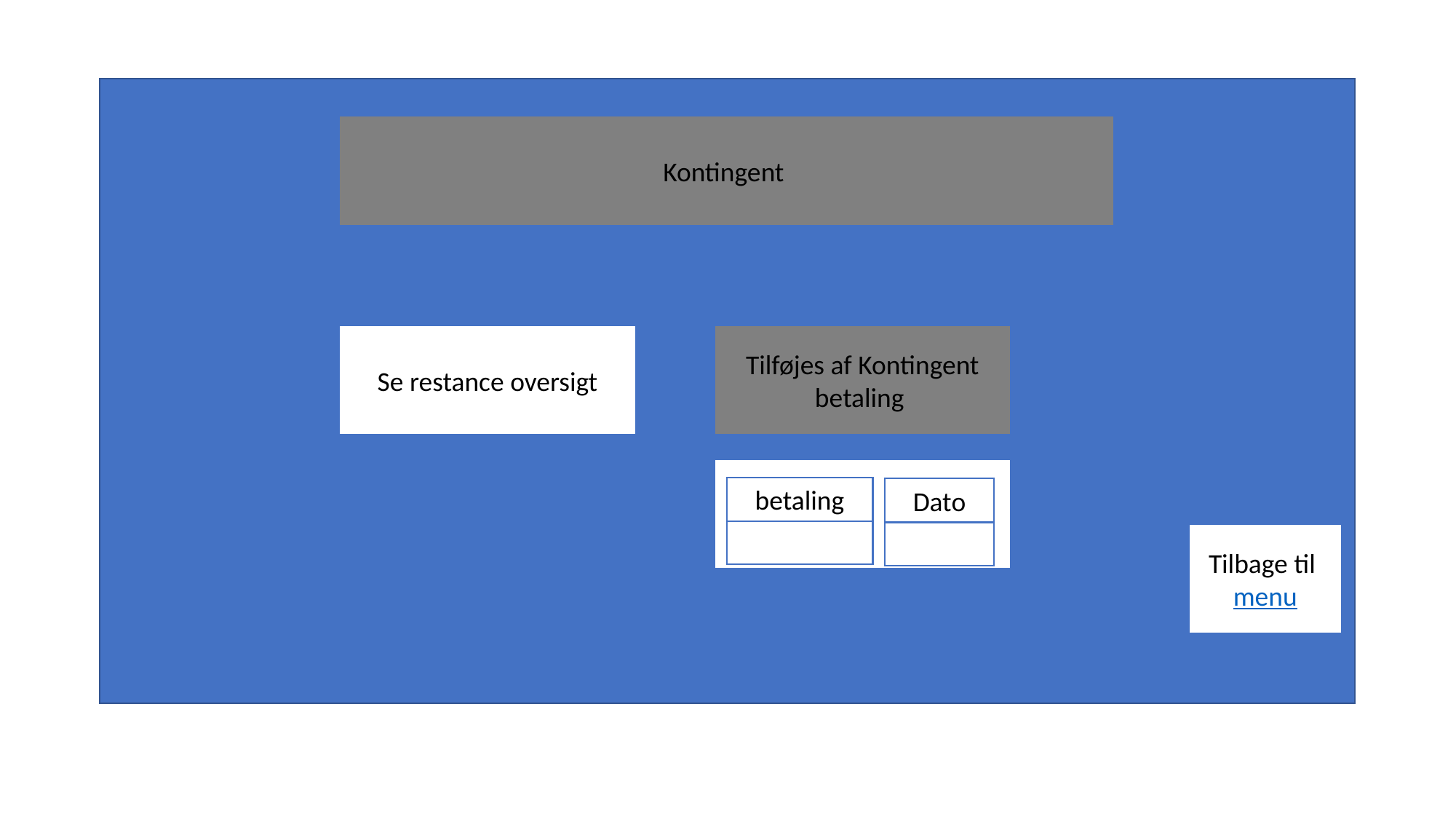

#

Kontingent

Se restance oversigt
Tilføjes af Kontingent betaling

betaling
Dato

Tilbage til menu